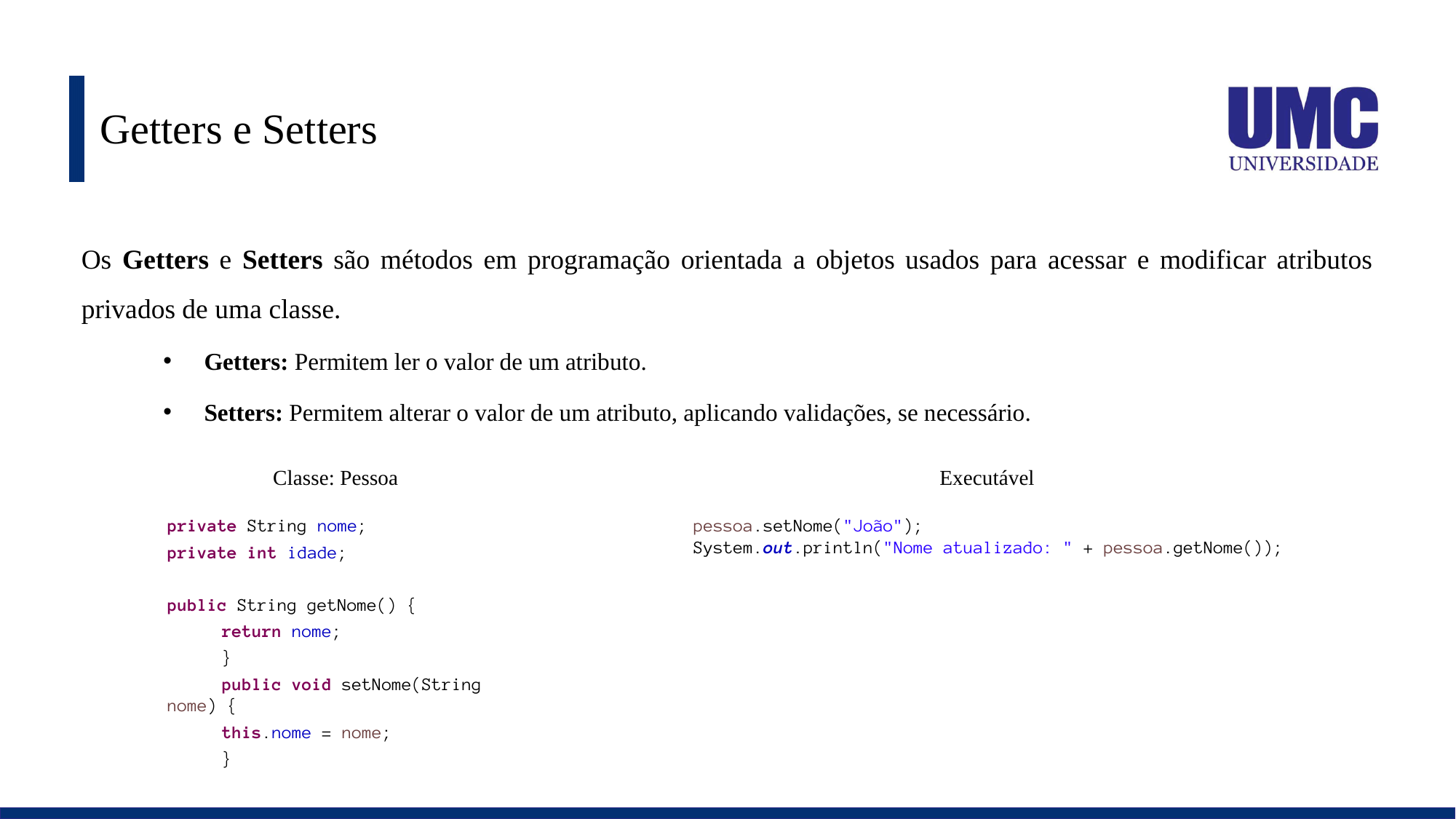

# Getters e Setters
Os Getters e Setters são métodos em programação orientada a objetos usados para acessar e modificar atributos privados de uma classe.
Getters: Permitem ler o valor de um atributo.
Setters: Permitem alterar o valor de um atributo, aplicando validações, se necessário.
Classe: Pessoa
Executável
private String nome;
private int idade;

public String getNome() {
return nome;
}
public void setNome(String nome) {
this.nome = nome;
}
pessoa.setNome("João");
System.out.println("Nome atualizado: " + pessoa.getNome());